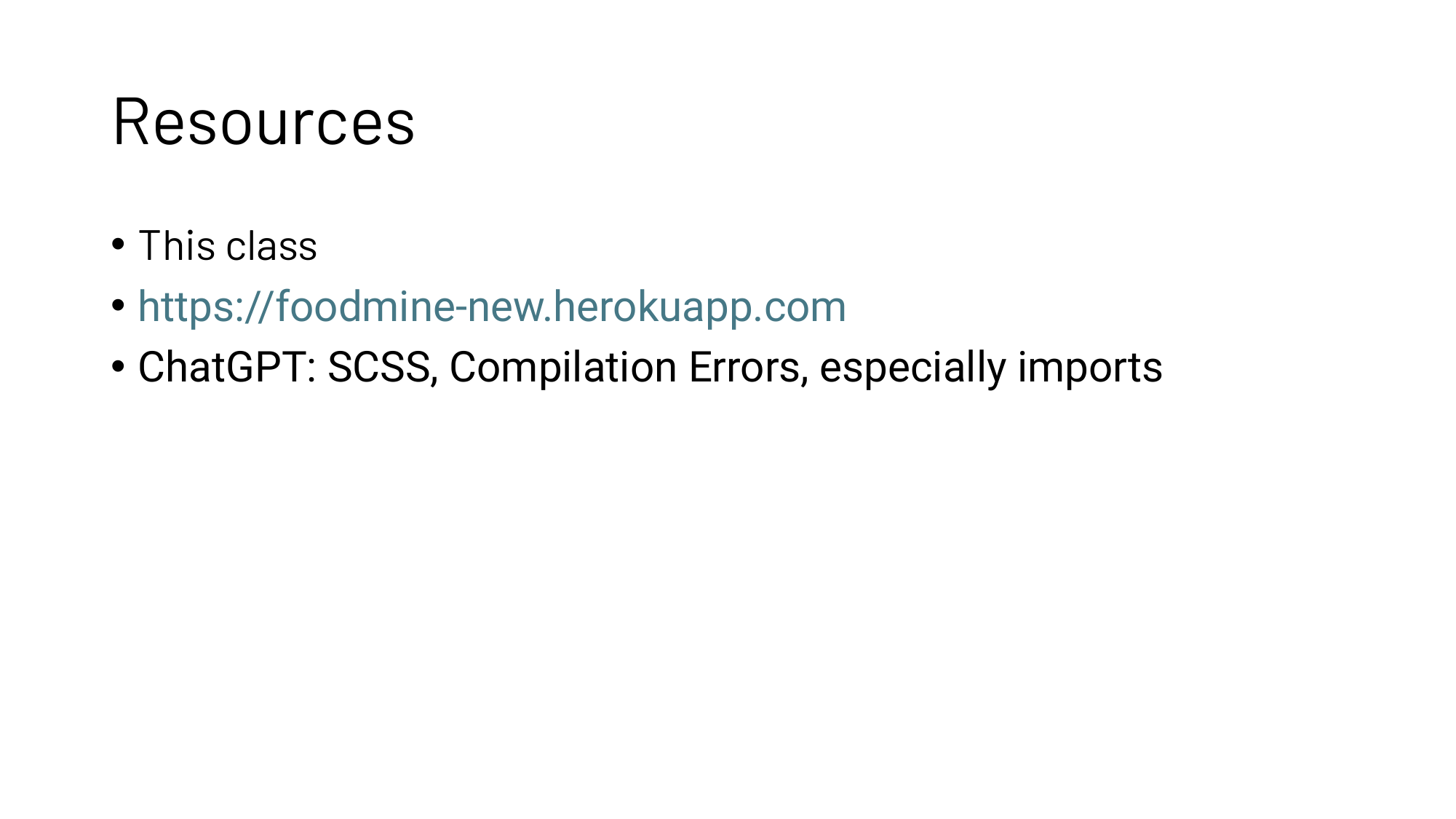

# Resources
This class
https://foodmine-new.herokuapp.com
ChatGPT: SCSS, Compilation Errors, especially imports